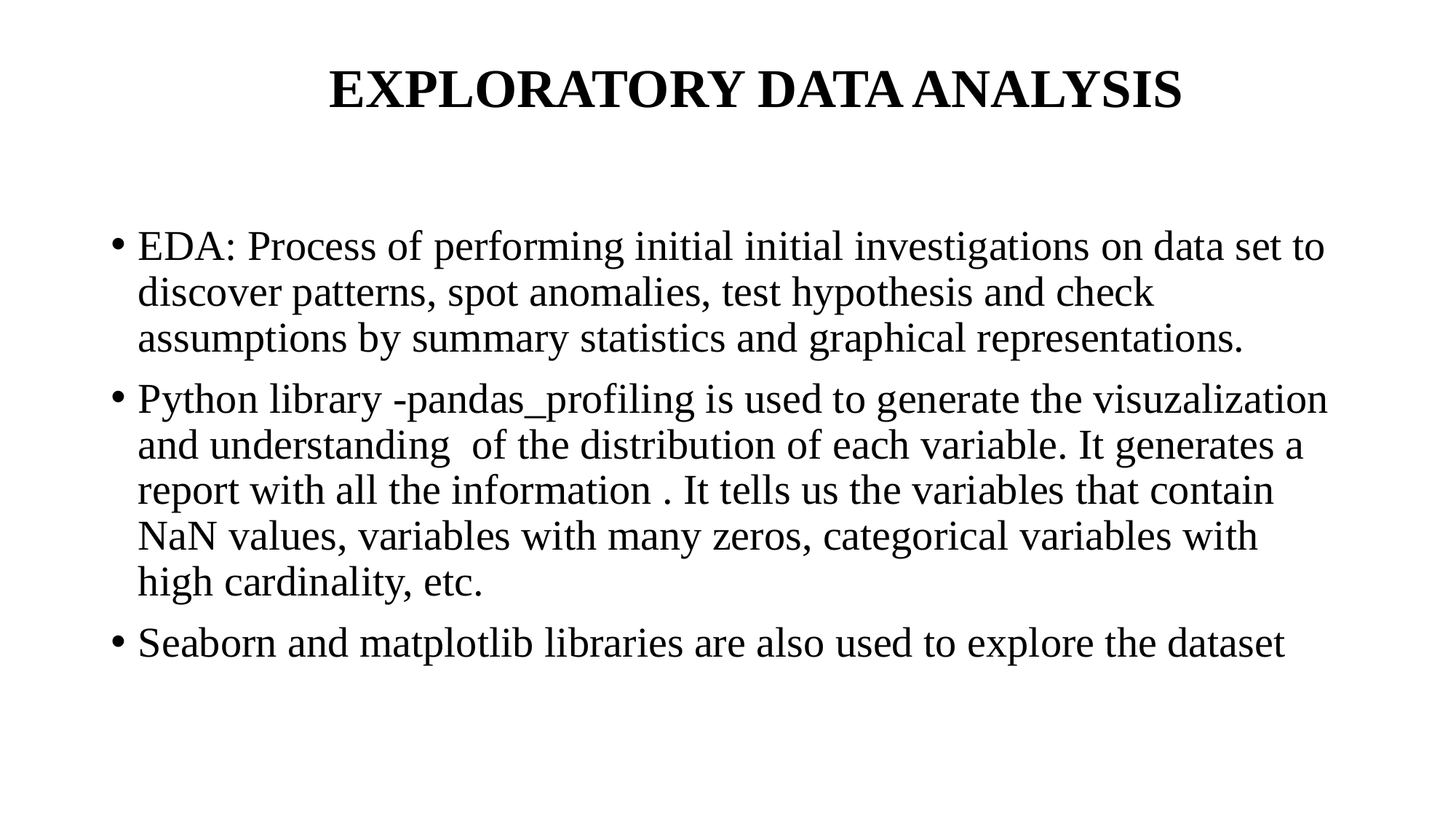

# EXPLORATORY DATA ANALYSIS
EDA: Process of performing initial initial investigations on data set to discover patterns, spot anomalies, test hypothesis and check assumptions by summary statistics and graphical representations.
Python library -pandas_profiling is used to generate the visuzalization and understanding  of the distribution of each variable. It generates a report with all the information . It tells us the variables that contain NaN values, variables with many zeros, categorical variables with high cardinality, etc.
Seaborn and matplotlib libraries are also used to explore the dataset